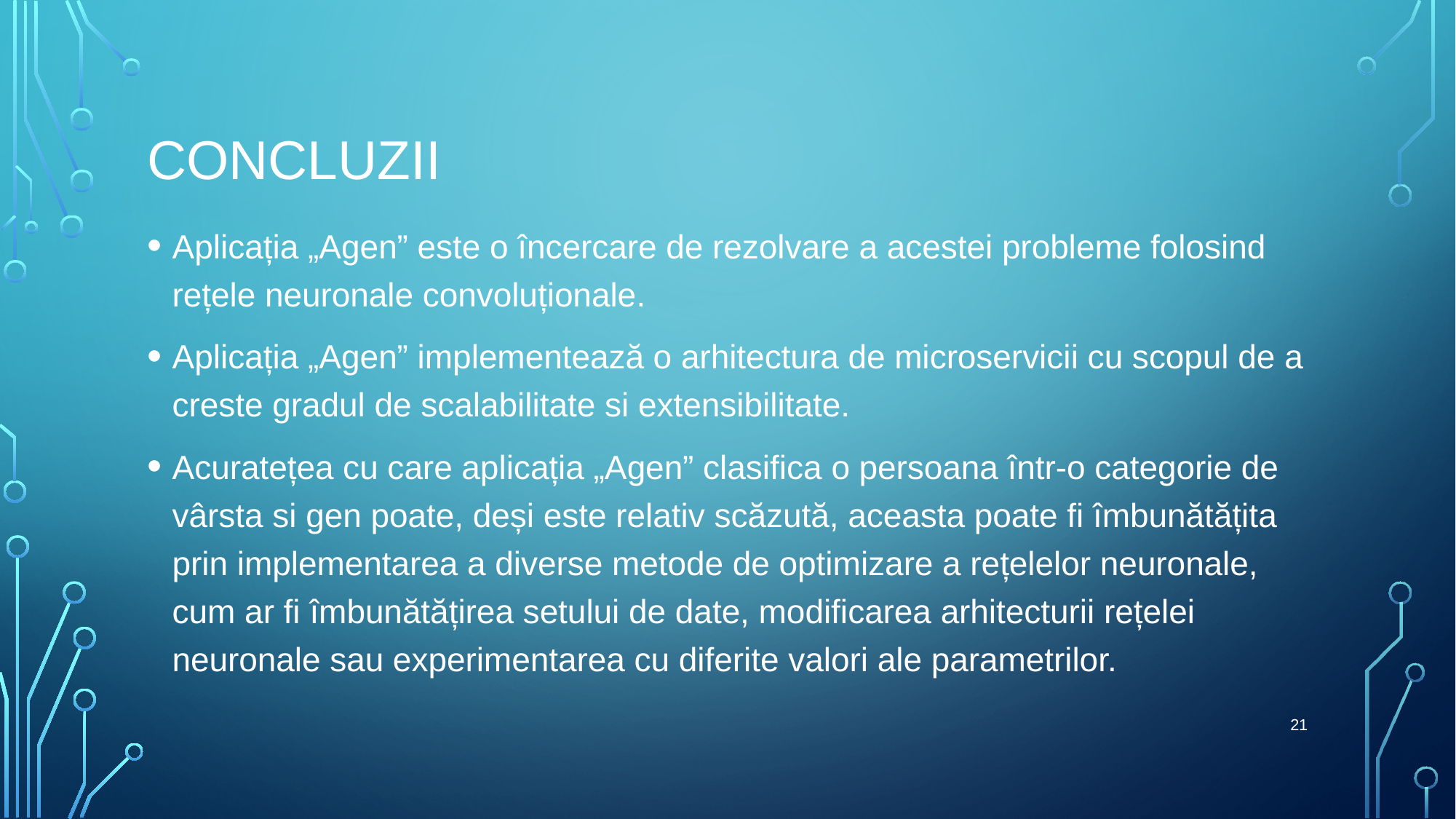

# Concluzii
Aplicația „Agen” este o încercare de rezolvare a acestei probleme folosind rețele neuronale convoluționale.
Aplicația „Agen” implementează o arhitectura de microservicii cu scopul de a creste gradul de scalabilitate si extensibilitate.
Acuratețea cu care aplicația „Agen” clasifica o persoana într-o categorie de vârsta si gen poate, deși este relativ scăzută, aceasta poate fi îmbunătățita prin implementarea a diverse metode de optimizare a rețelelor neuronale, cum ar fi îmbunătățirea setului de date, modificarea arhitecturii rețelei neuronale sau experimentarea cu diferite valori ale parametrilor.

21